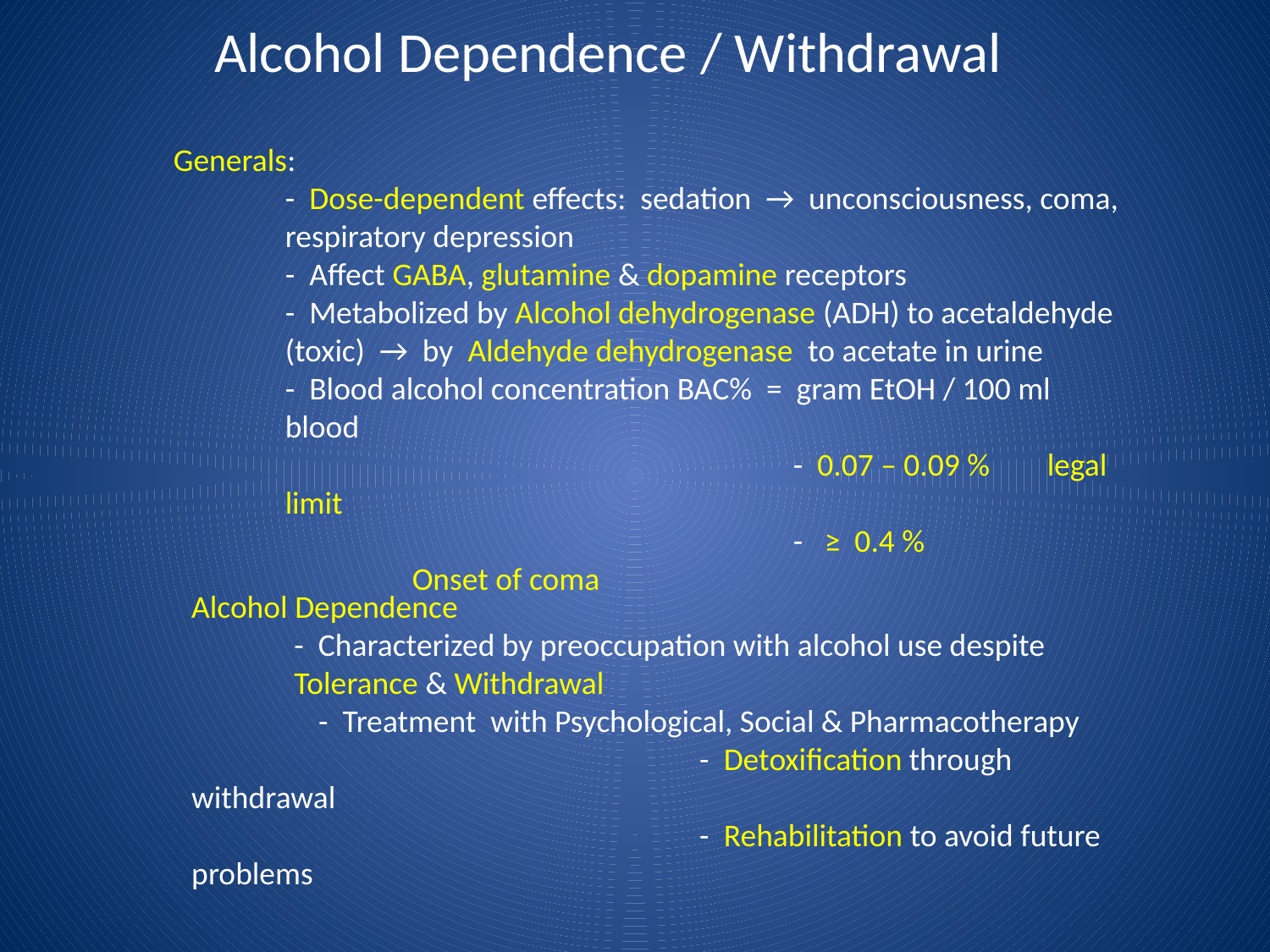

# Alcohol Dependence / Withdrawal
Generals:
	-  Dose-dependent effects:  sedation  →  unconsciousness, coma,  respiratory depression
	-  Affect GABA, glutamine & dopamine receptors
	-  Metabolized by Alcohol dehydrogenase (ADH) to acetaldehyde (toxic)  →  by  Aldehyde dehydrogenase  to acetate in urine
	-  Blood alcohol concentration BAC%  =  gram EtOH / 100 ml blood
					-  0.07 – 0.09 % 	legal limit
					-   ≥  0.4 %		Onset of coma
Alcohol Dependence
	-  Characterized by preoccupation with alcohol use despite Tolerance & Withdrawal
	-  Treatment  with Psychological, Social & Pharmacotherapy
				-  Detoxification through withdrawal
				-  Rehabilitation to avoid future problems